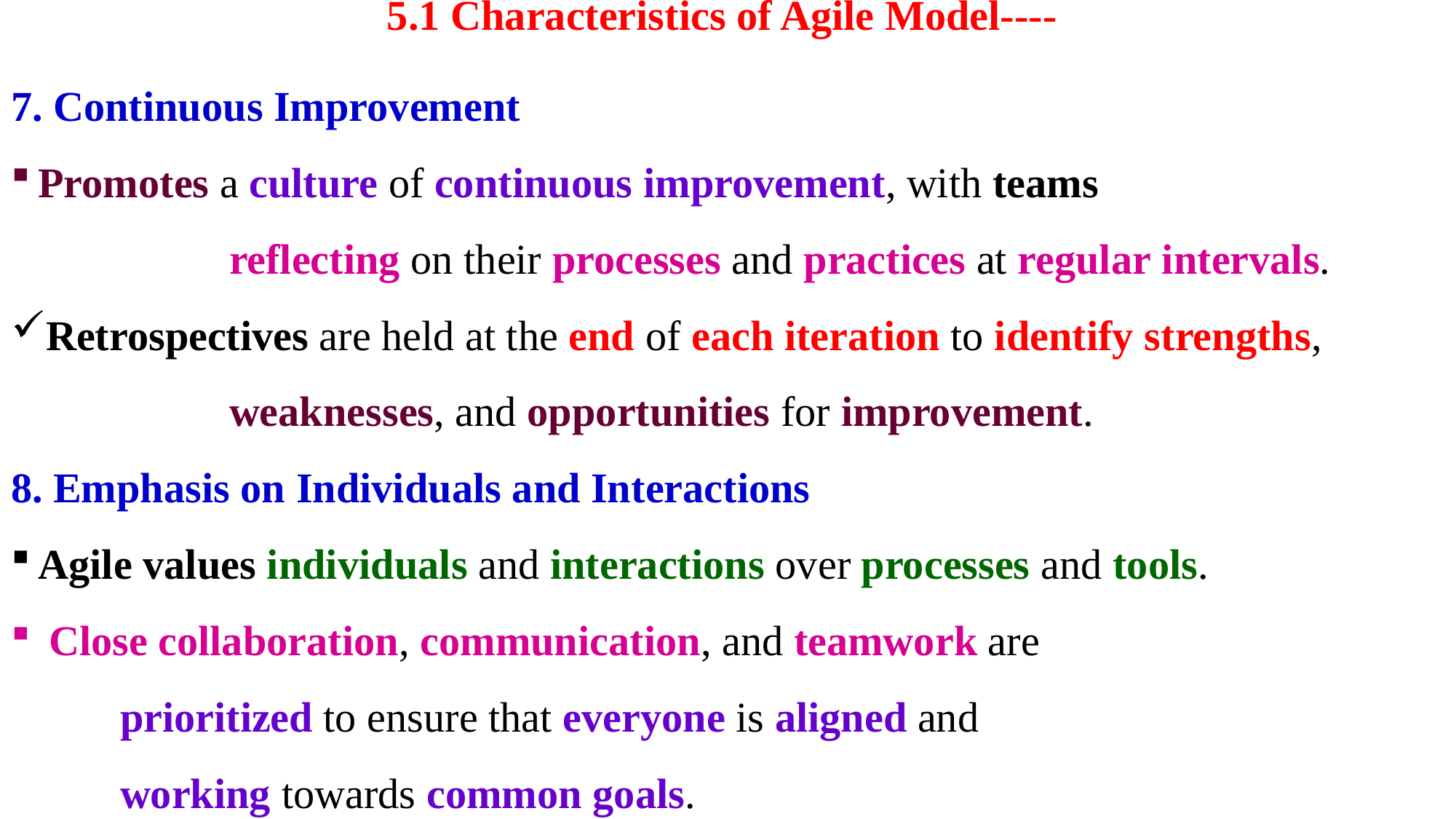

# 5.1 Characteristics of Agile Model----
7. Continuous Improvement
Promotes a culture of continuous improvement, with teams
		reflecting on their processes and practices at regular intervals.
Retrospectives are held at the end of each iteration to identify strengths,
		weaknesses, and opportunities for improvement.
8. Emphasis on Individuals and Interactions
Agile values individuals and interactions over processes and tools.
 Close collaboration, communication, and teamwork are
	prioritized to ensure that everyone is aligned and
	working towards common goals.